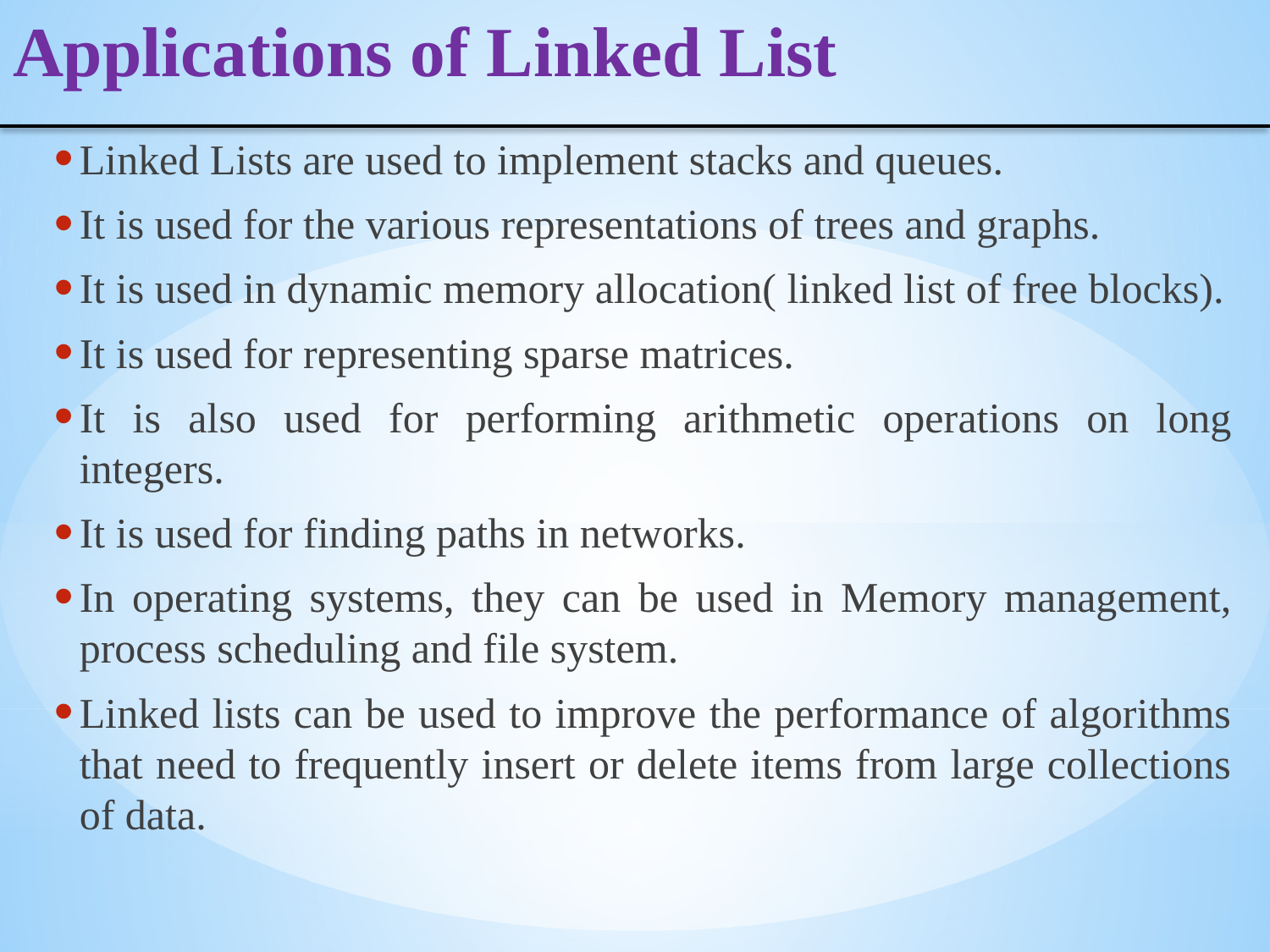

# Applications of Linked List
Linked Lists are used to implement stacks and queues.
It is used for the various representations of trees and graphs.
It is used in dynamic memory allocation( linked list of free blocks).
It is used for representing sparse matrices.
It is also used for performing arithmetic operations on long integers.
It is used for finding paths in networks.
In operating systems, they can be used in Memory management, process scheduling and file system.
Linked lists can be used to improve the performance of algorithms that need to frequently insert or delete items from large collections of data.